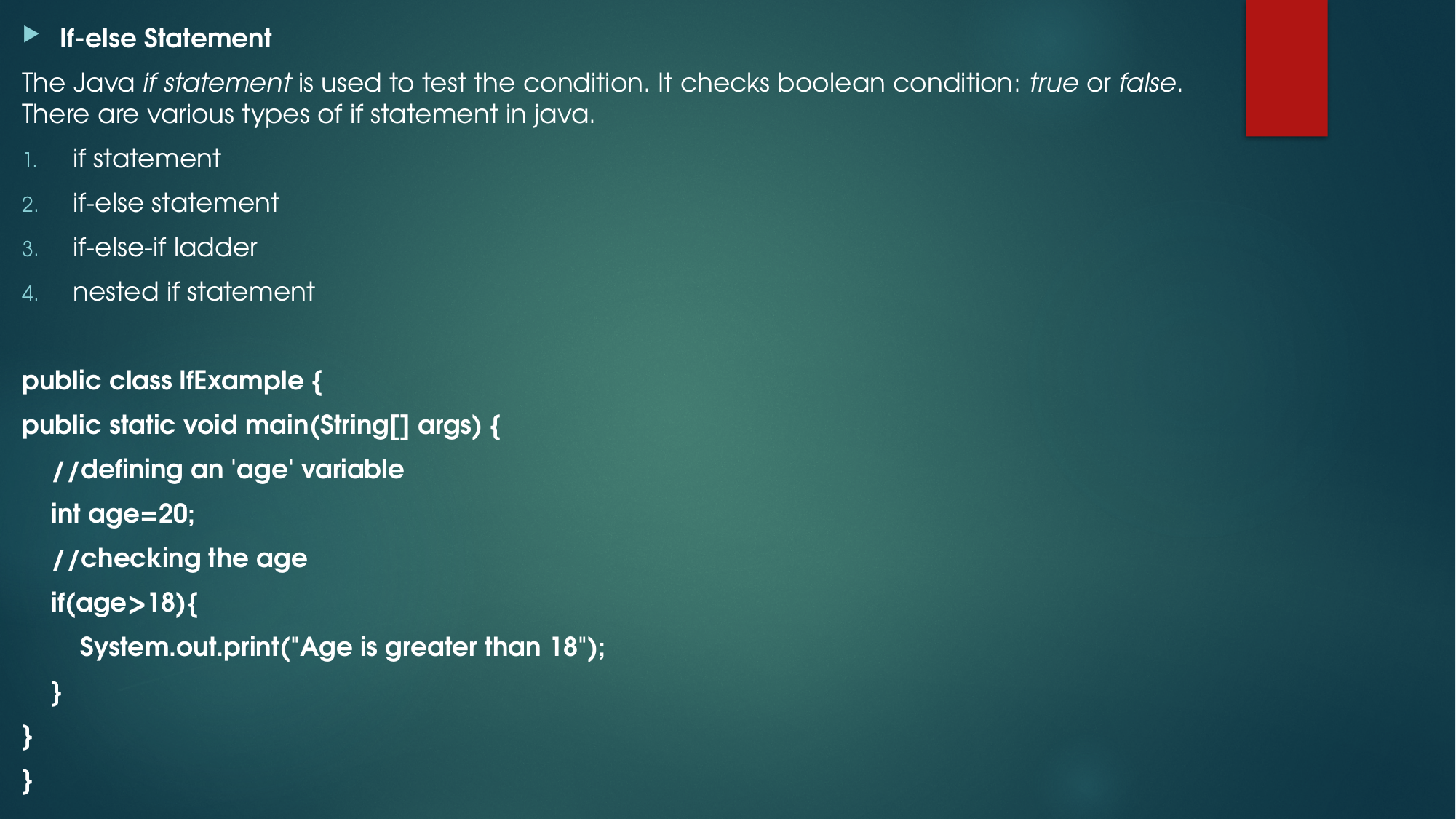

If-else Statement
The Java if statement is used to test the condition. It checks boolean condition: true or false. There are various types of if statement in java.
if statement
if-else statement
if-else-if ladder
nested if statement

public class IfExample {
public static void main(String[] args) {
    //defining an 'age' variable
    int age=20;
    //checking the age
    if(age>18){
        System.out.print("Age is greater than 18");
    }
}
}